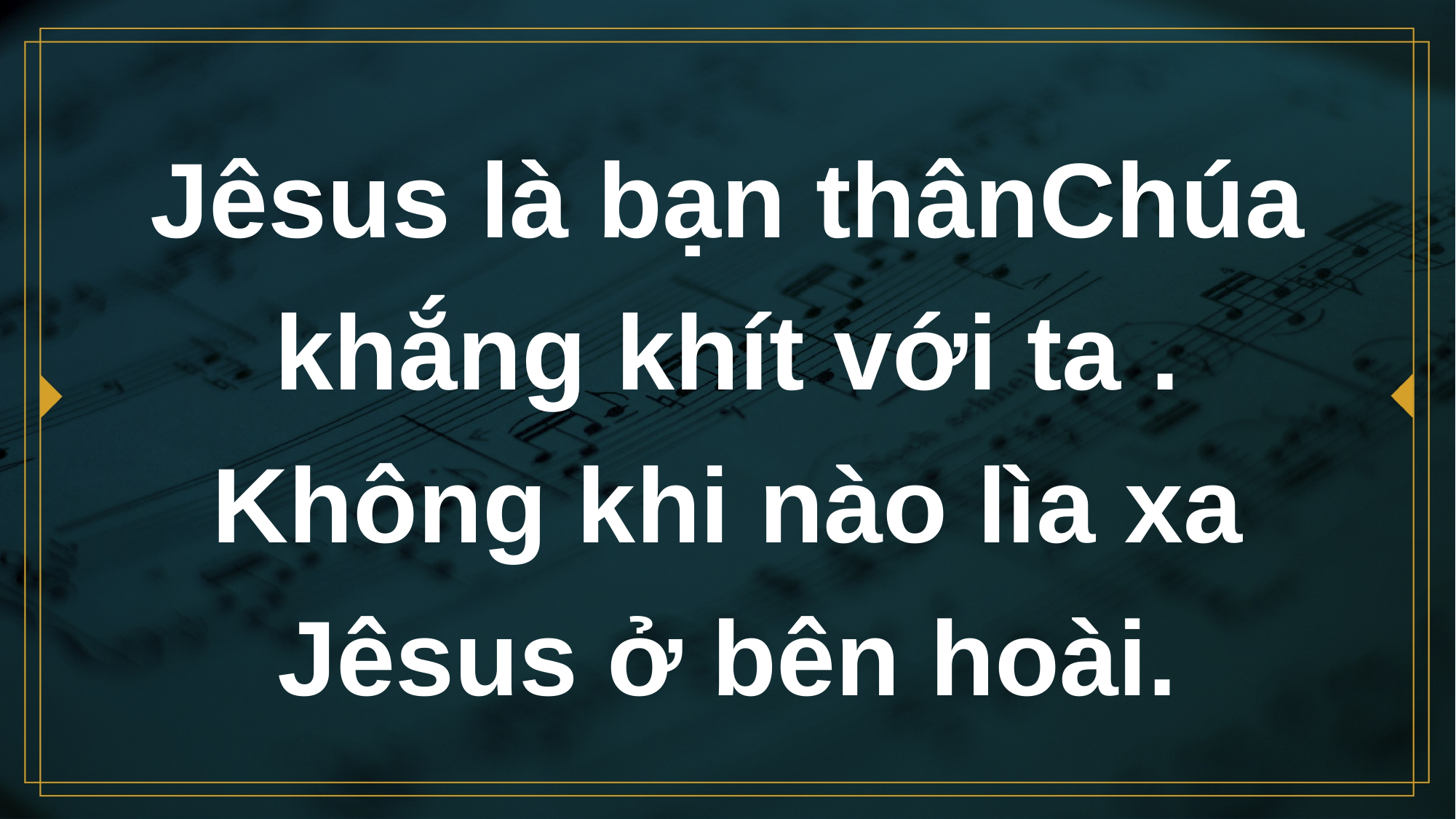

# Jêsus là bạn thânChúa khắng khít với ta . Không khi nào lìa xa Jêsus ở bên hoài.